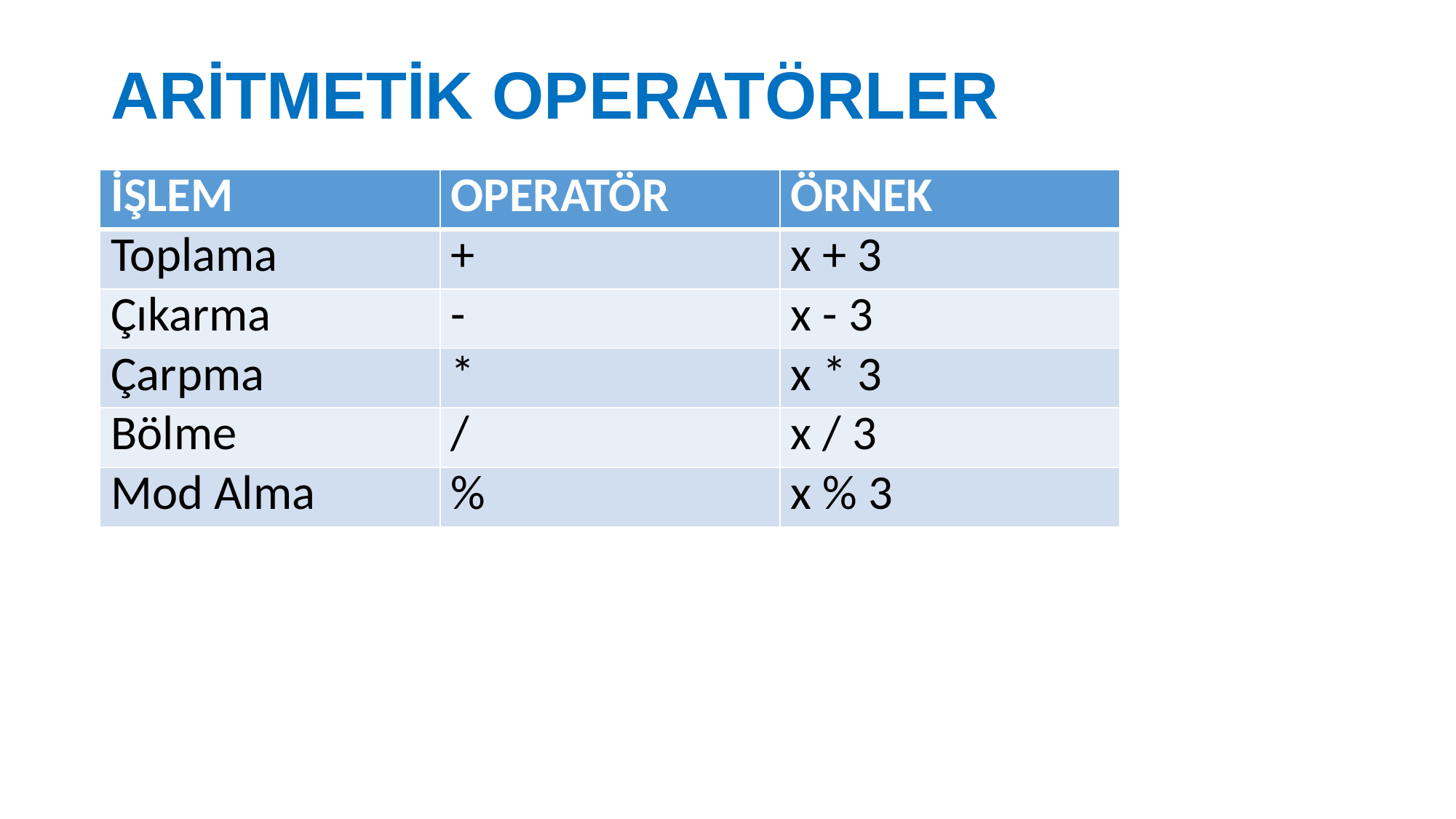

# ARİTMETİK OPERATÖRLER
| İŞLEM | OPERATÖR | ÖRNEK |
| --- | --- | --- |
| Toplama | + | x + 3 |
| Çıkarma | - | x - 3 |
| Çarpma | \* | x \* 3 |
| Bölme | / | x / 3 |
| Mod Alma | % | x % 3 |
20.03.2018
15